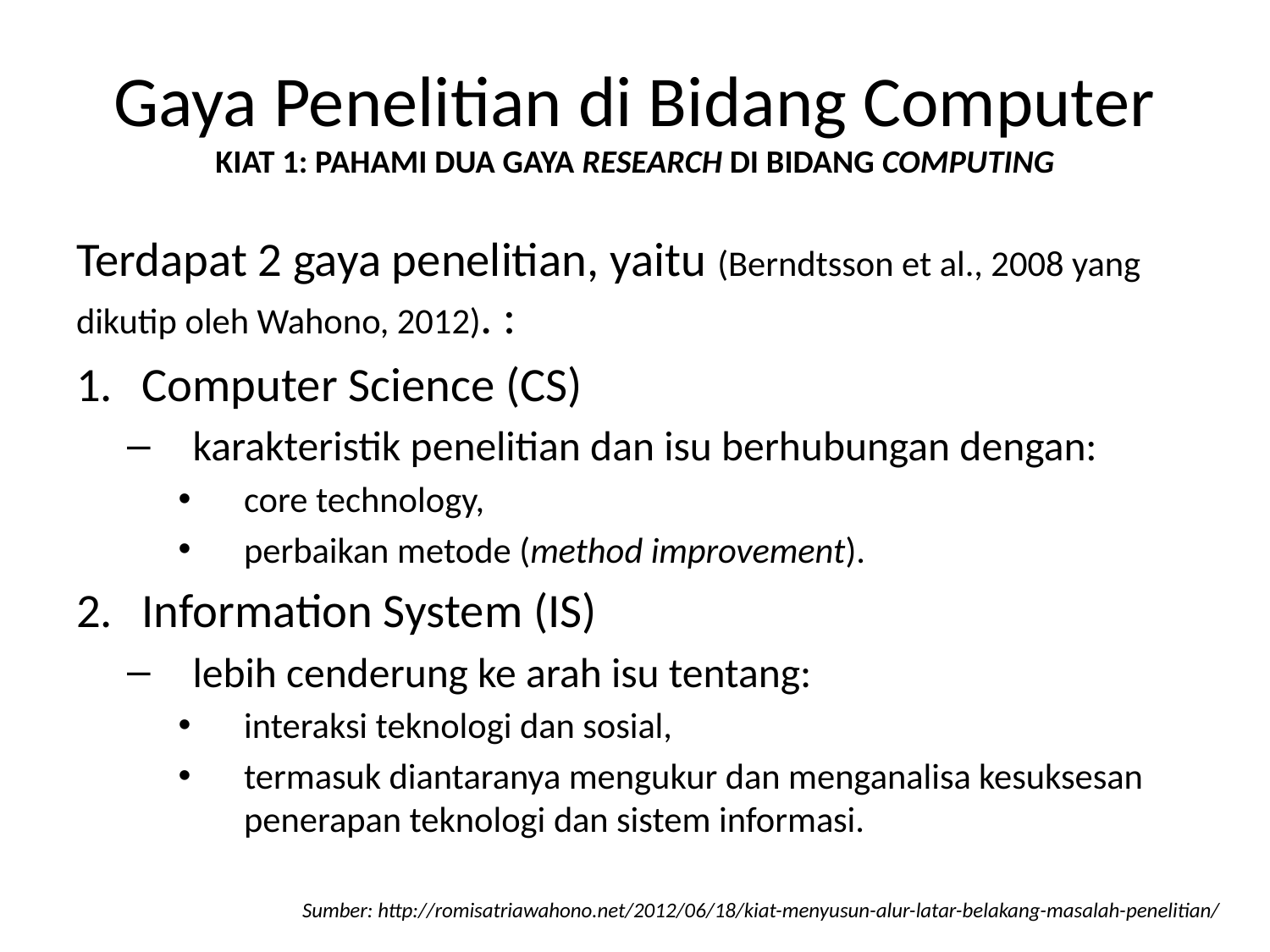

# Gaya Penelitian di Bidang Computer KIAT 1: PAHAMI DUA GAYA RESEARCH DI BIDANG COMPUTING
Terdapat 2 gaya penelitian, yaitu (Berndtsson et al., 2008 yang dikutip oleh Wahono, 2012). :
Computer Science (CS)
karakteristik penelitian dan isu berhubungan dengan:
core technology,
perbaikan metode (method improvement).
Information System (IS)
lebih cenderung ke arah isu tentang:
interaksi teknologi dan sosial,
termasuk diantaranya mengukur dan menganalisa kesuksesan penerapan teknologi dan sistem informasi.
Sumber: http://romisatriawahono.net/2012/06/18/kiat-menyusun-alur-latar-belakang-masalah-penelitian/